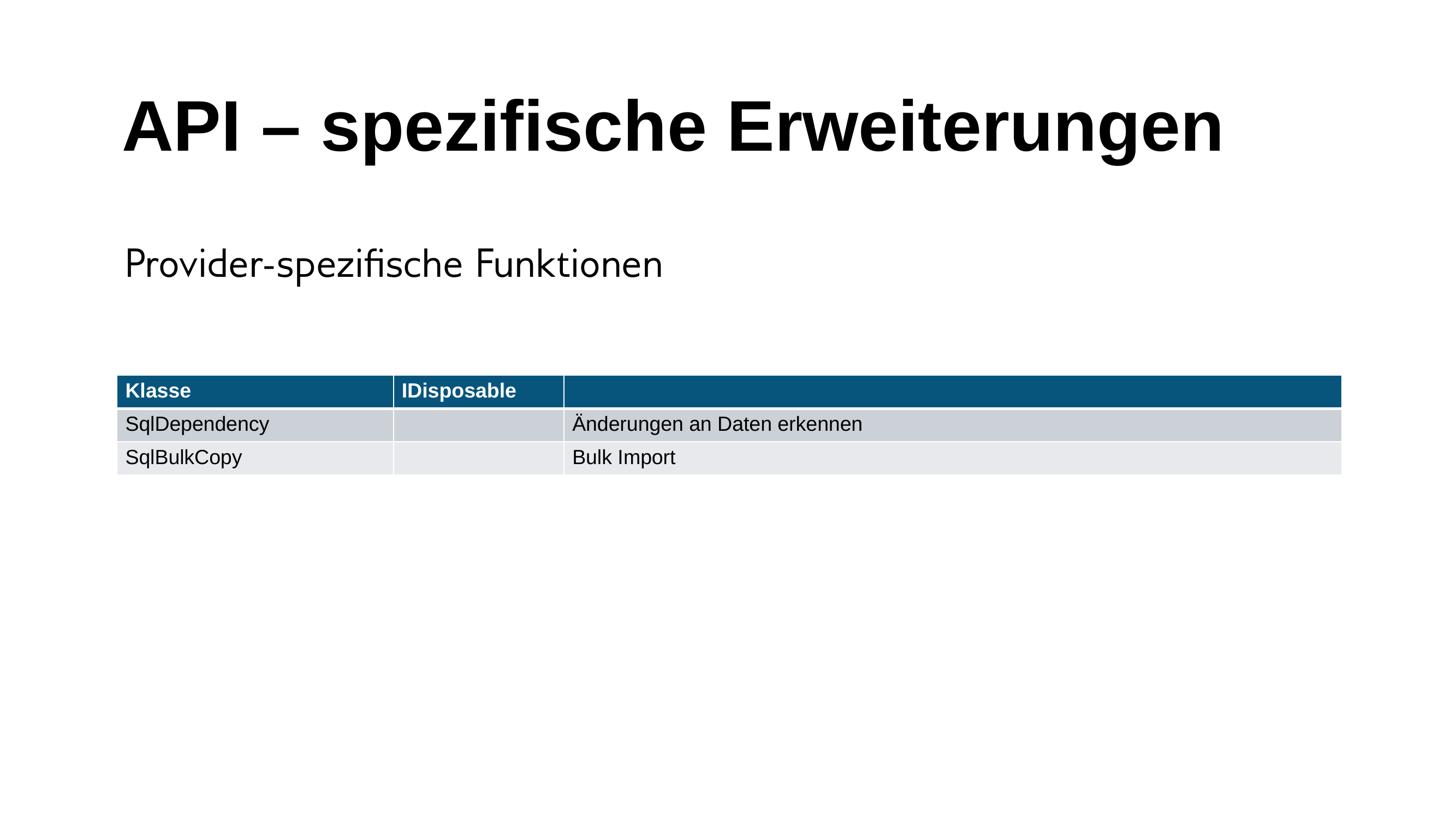

# API – spezifische Erweiterungen

Provider-spezifische Funktionen
| Klasse | IDisposable |  |
| --- | --- | --- |
| SqlDependency |  | Änderungen an Daten erkennen |
| SqlBulkCopy |  | Bulk Import |